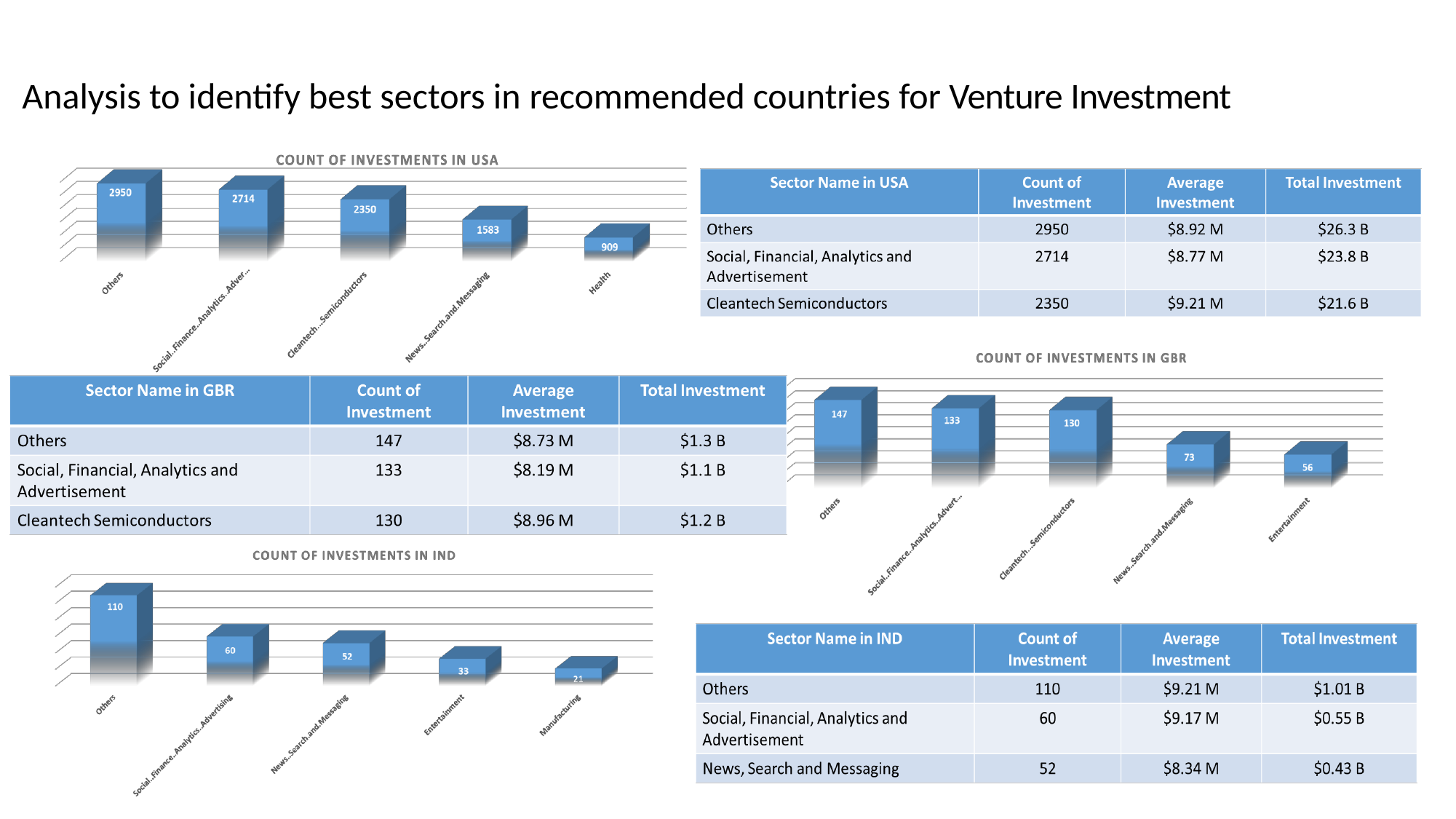

# Analysis to identify best sectors in recommended countries for Venture Investment